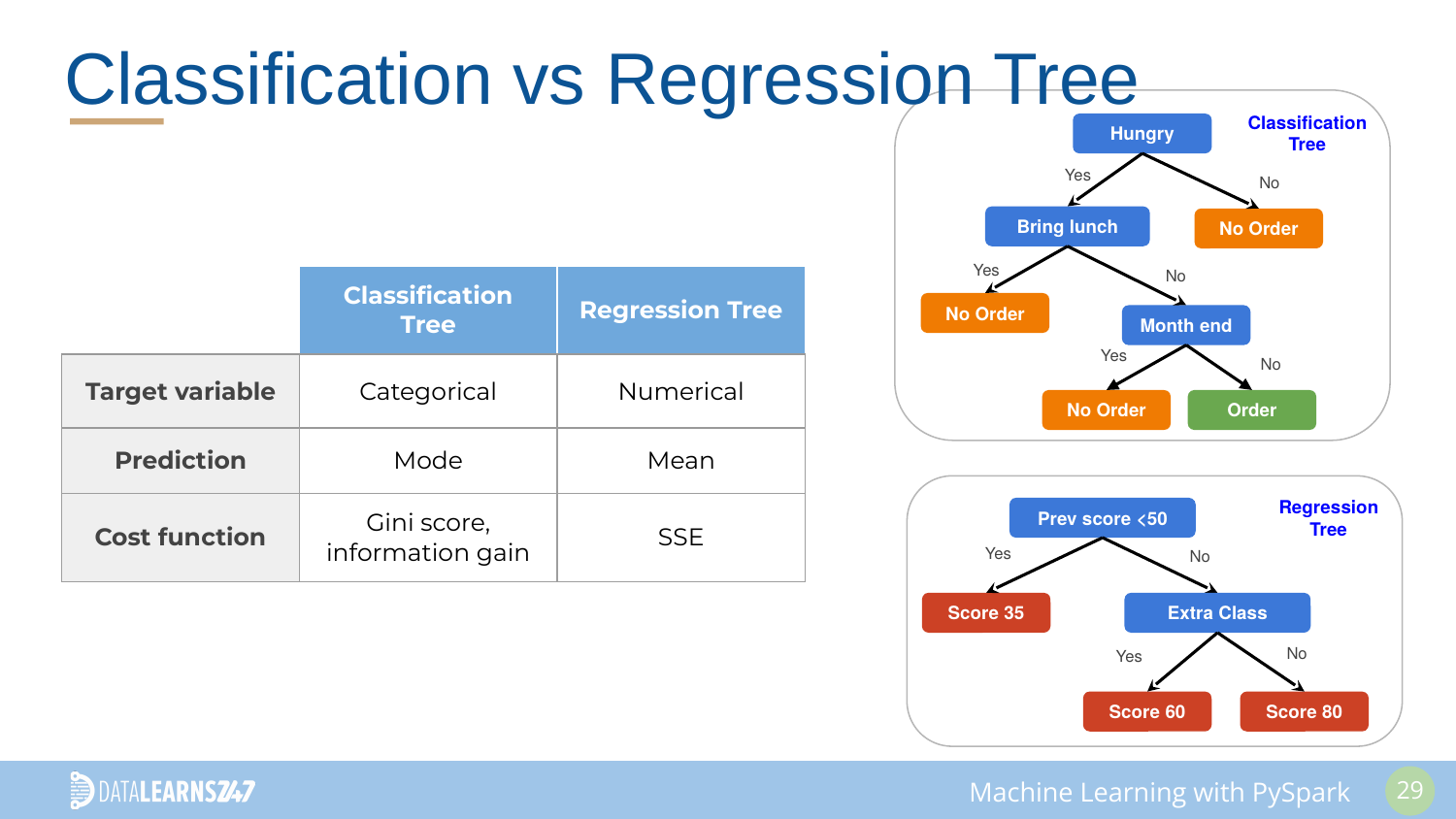

# Classification vs Regression Tree

Classification Tree
Hungry
Yes
No
Bring lunch
No Order
Yes
No
No Order
Month end
Yes
No
No Order
Order
|  | Classification Tree | Regression Tree |
| --- | --- | --- |
| Target variable | Categorical | Numerical |
| Prediction | Mode | Mean |
| Cost function | Gini score, information gain | SSE |

Prev score <50
Yes
No
Score 35
Extra Class
No
Yes
Score 60
Score 80
Regression Tree
29